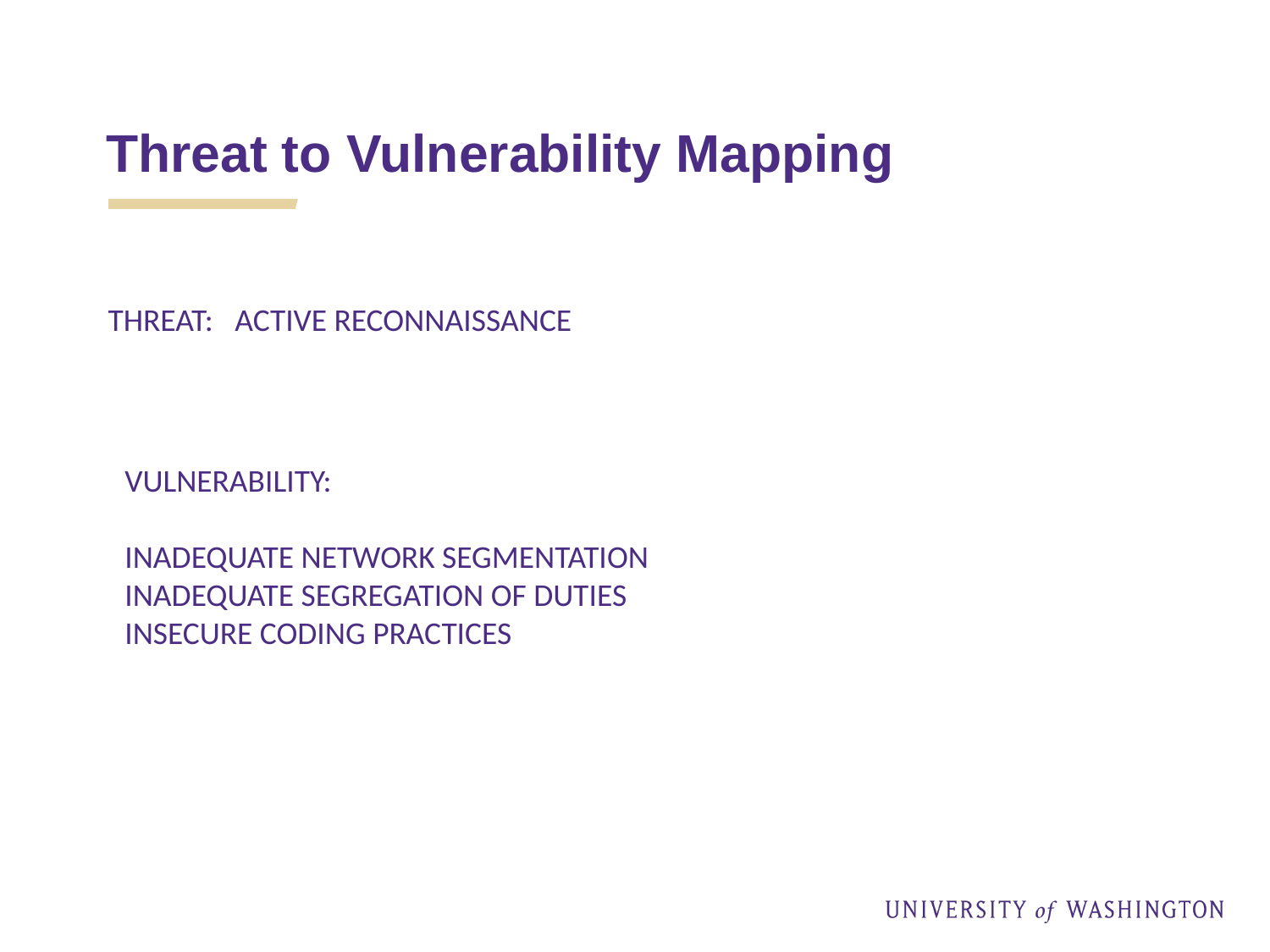

# Threat to Vulnerability Mapping
THREAT:   ACTIVE RECONNAISSANCE
VULNERABILITY:

INADEQUATE NETWORK SEGMENTATION
INADEQUATE SEGREGATION OF DUTIES
INSECURE CODING PRACTICES